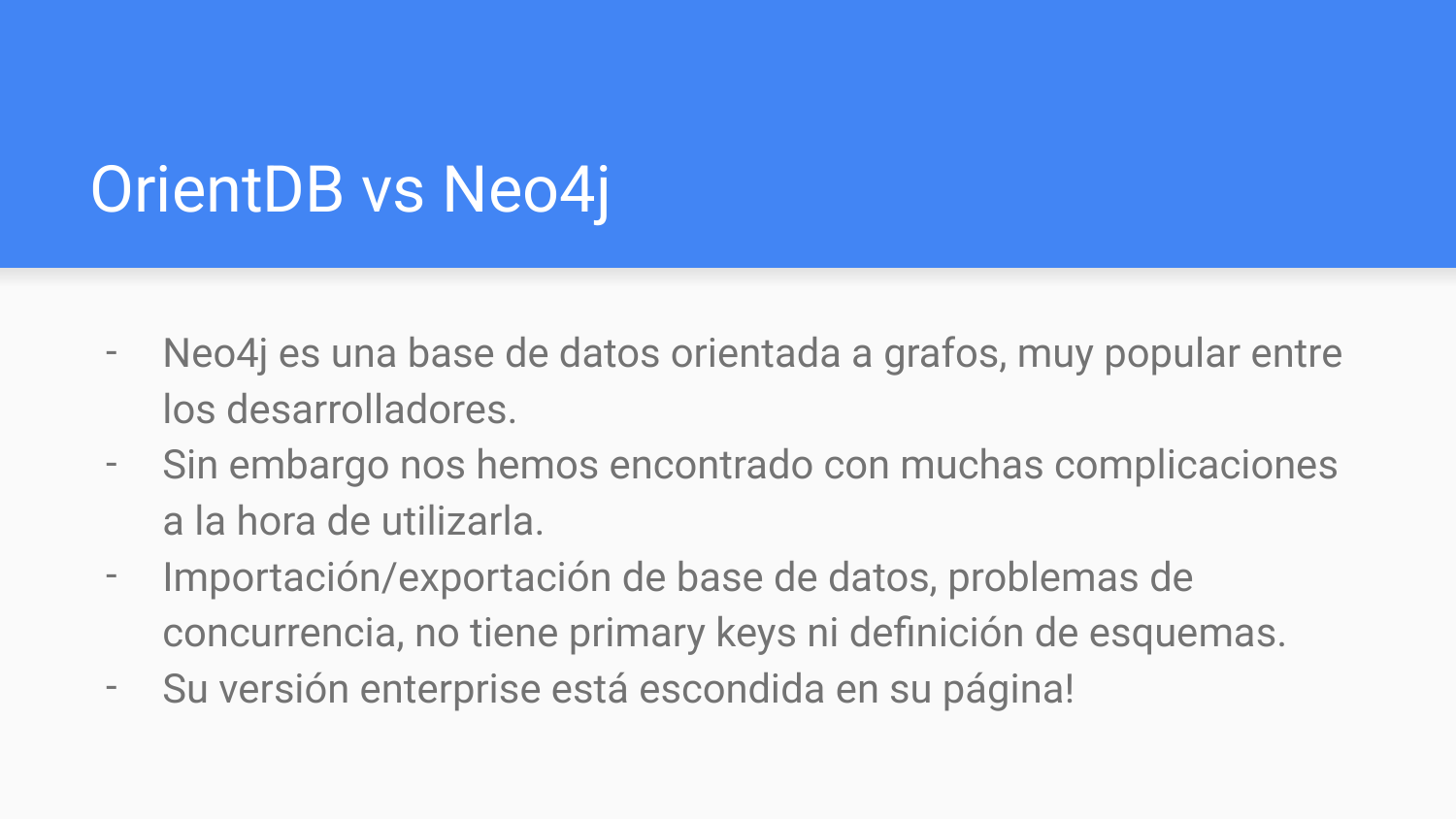

# OrientDB vs Neo4j
Neo4j es una base de datos orientada a grafos, muy popular entre los desarrolladores.
Sin embargo nos hemos encontrado con muchas complicaciones a la hora de utilizarla.
Importación/exportación de base de datos, problemas de concurrencia, no tiene primary keys ni definición de esquemas.
Su versión enterprise está escondida en su página!